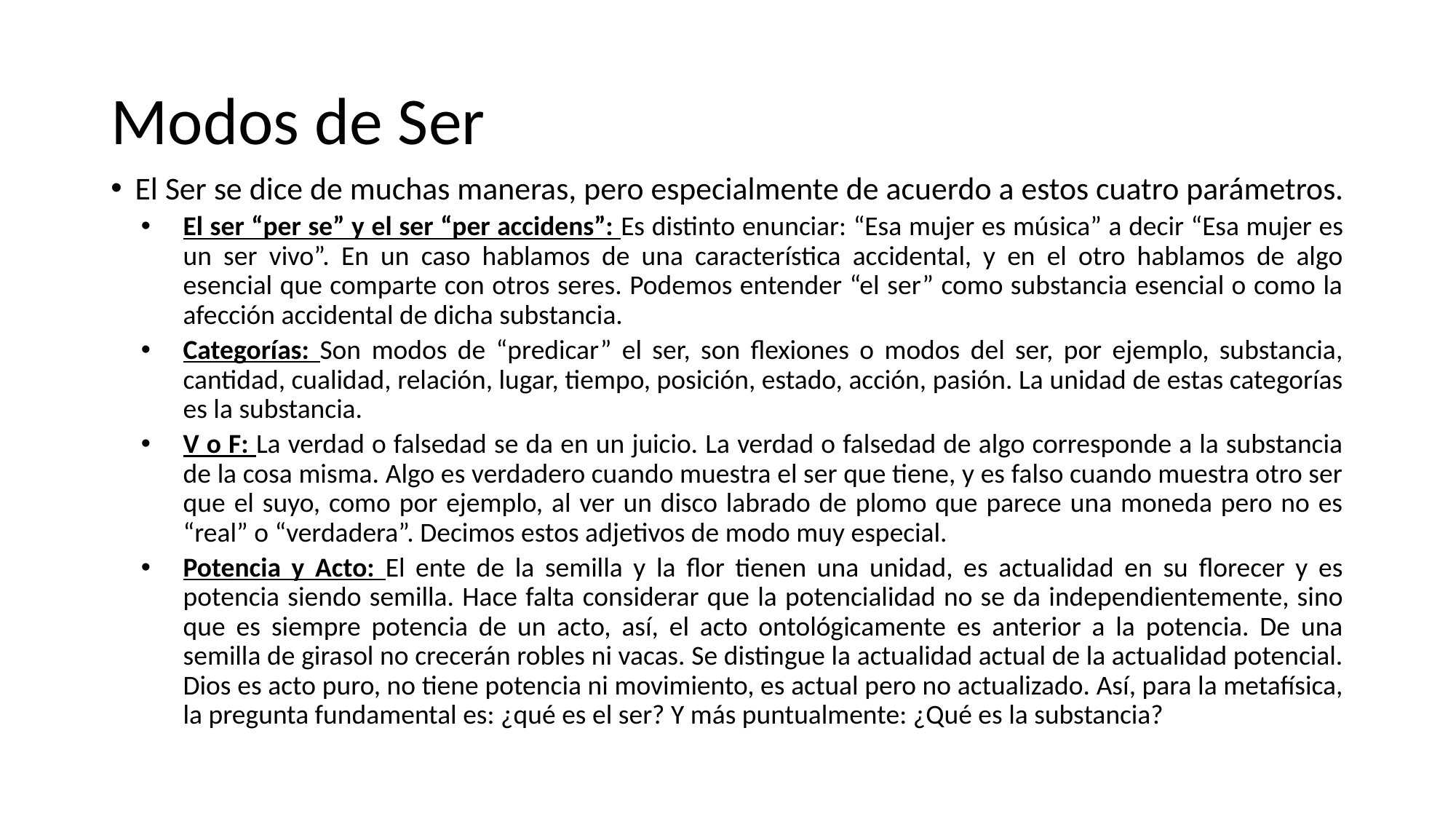

# Modos de Ser
El Ser se dice de muchas maneras, pero especialmente de acuerdo a estos cuatro parámetros.
El ser “per se” y el ser “per accidens”: Es distinto enunciar: “Esa mujer es música” a decir “Esa mujer es un ser vivo”. En un caso hablamos de una característica accidental, y en el otro hablamos de algo esencial que comparte con otros seres. Podemos entender “el ser” como substancia esencial o como la afección accidental de dicha substancia.
Categorías: Son modos de “predicar” el ser, son flexiones o modos del ser, por ejemplo, substancia, cantidad, cualidad, relación, lugar, tiempo, posición, estado, acción, pasión. La unidad de estas categorías es la substancia.
V o F: La verdad o falsedad se da en un juicio. La verdad o falsedad de algo corresponde a la substancia de la cosa misma. Algo es verdadero cuando muestra el ser que tiene, y es falso cuando muestra otro ser que el suyo, como por ejemplo, al ver un disco labrado de plomo que parece una moneda pero no es “real” o “verdadera”. Decimos estos adjetivos de modo muy especial.
Potencia y Acto: El ente de la semilla y la flor tienen una unidad, es actualidad en su florecer y es potencia siendo semilla. Hace falta considerar que la potencialidad no se da independientemente, sino que es siempre potencia de un acto, así, el acto ontológicamente es anterior a la potencia. De una semilla de girasol no crecerán robles ni vacas. Se distingue la actualidad actual de la actualidad potencial. Dios es acto puro, no tiene potencia ni movimiento, es actual pero no actualizado. Así, para la metafísica, la pregunta fundamental es: ¿qué es el ser? Y más puntualmente: ¿Qué es la substancia?